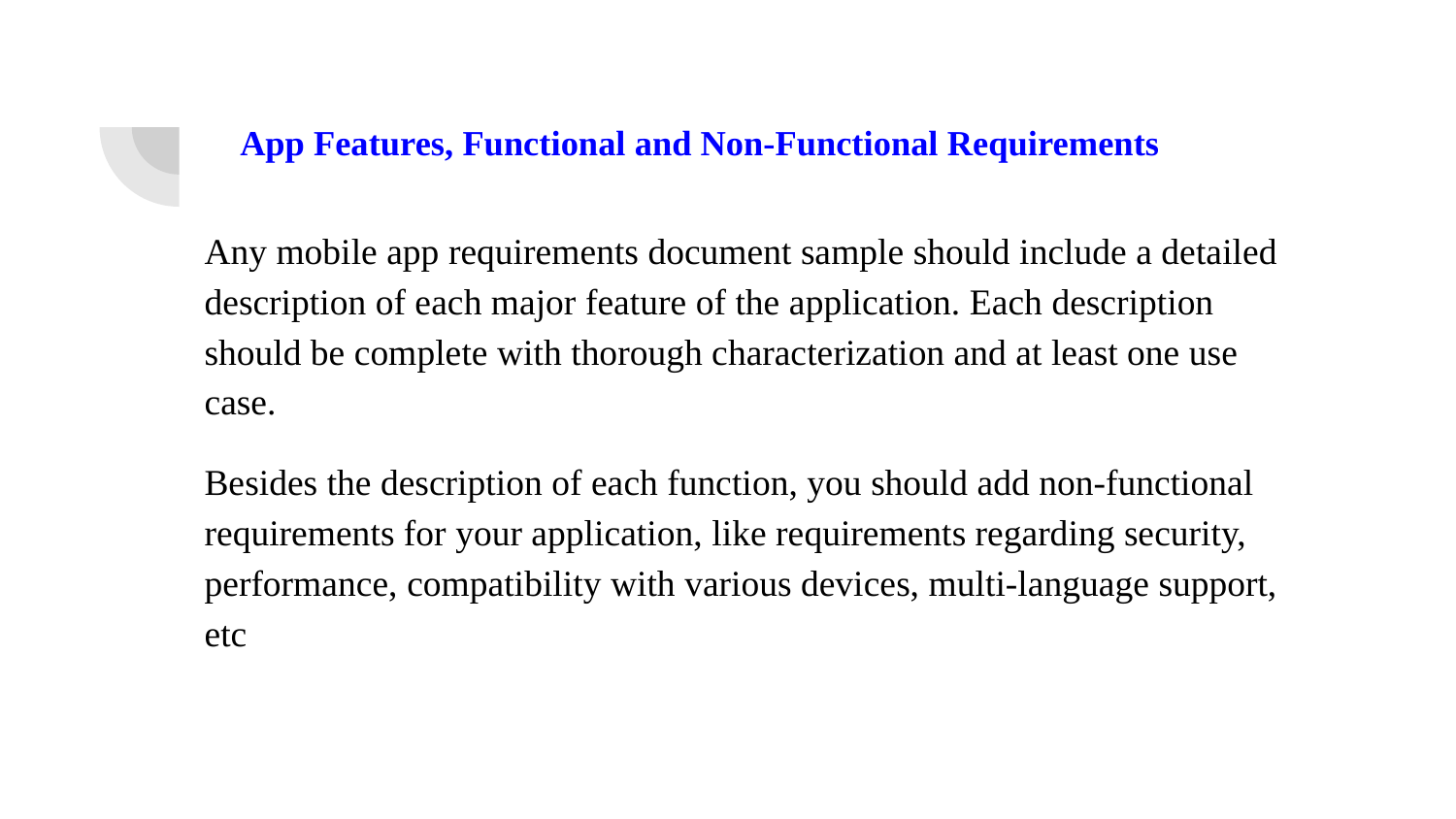

# App Features, Functional and Non-Functional Requirements

Any mobile app requirements document sample should include a detailed description of each major feature of the application. Each description should be complete with thorough characterization and at least one use case.
Besides the description of each function, you should add non-functional requirements for your application, like requirements regarding security, performance, compatibility with various devices, multi-language support, etc